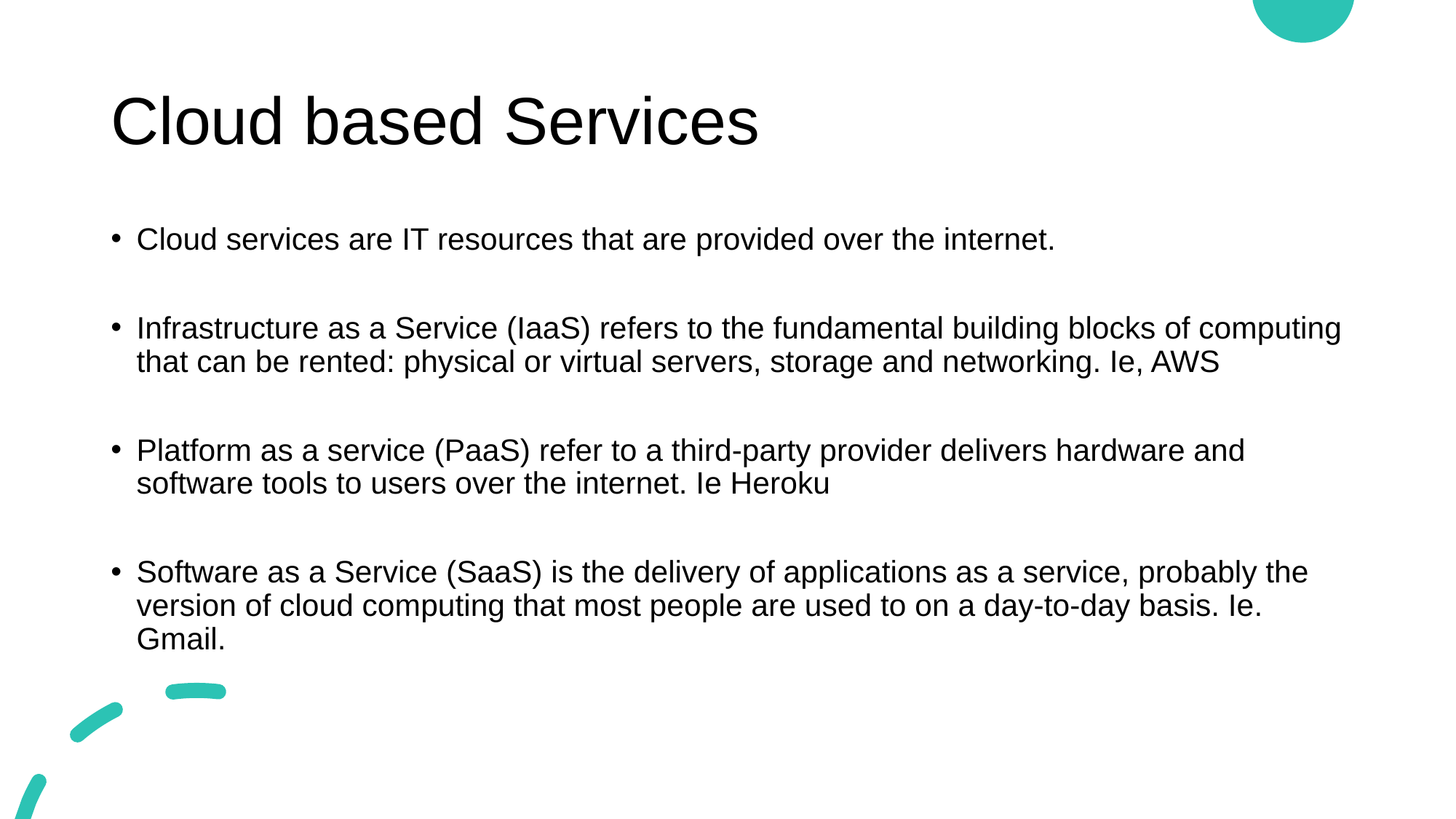

# Cloud based Services
Cloud services are IT resources that are provided over the internet.

Infrastructure as a Service (IaaS) refers to the fundamental building blocks of computing that can be rented: physical or virtual servers, storage and networking. Ie, AWS

Platform as a service (PaaS) refer to a third-party provider delivers hardware and software tools to users over the internet. Ie Heroku

Software as a Service (SaaS) is the delivery of applications as a service, probably the version of cloud computing that most people are used to on a day-to-day basis. Ie. Gmail.